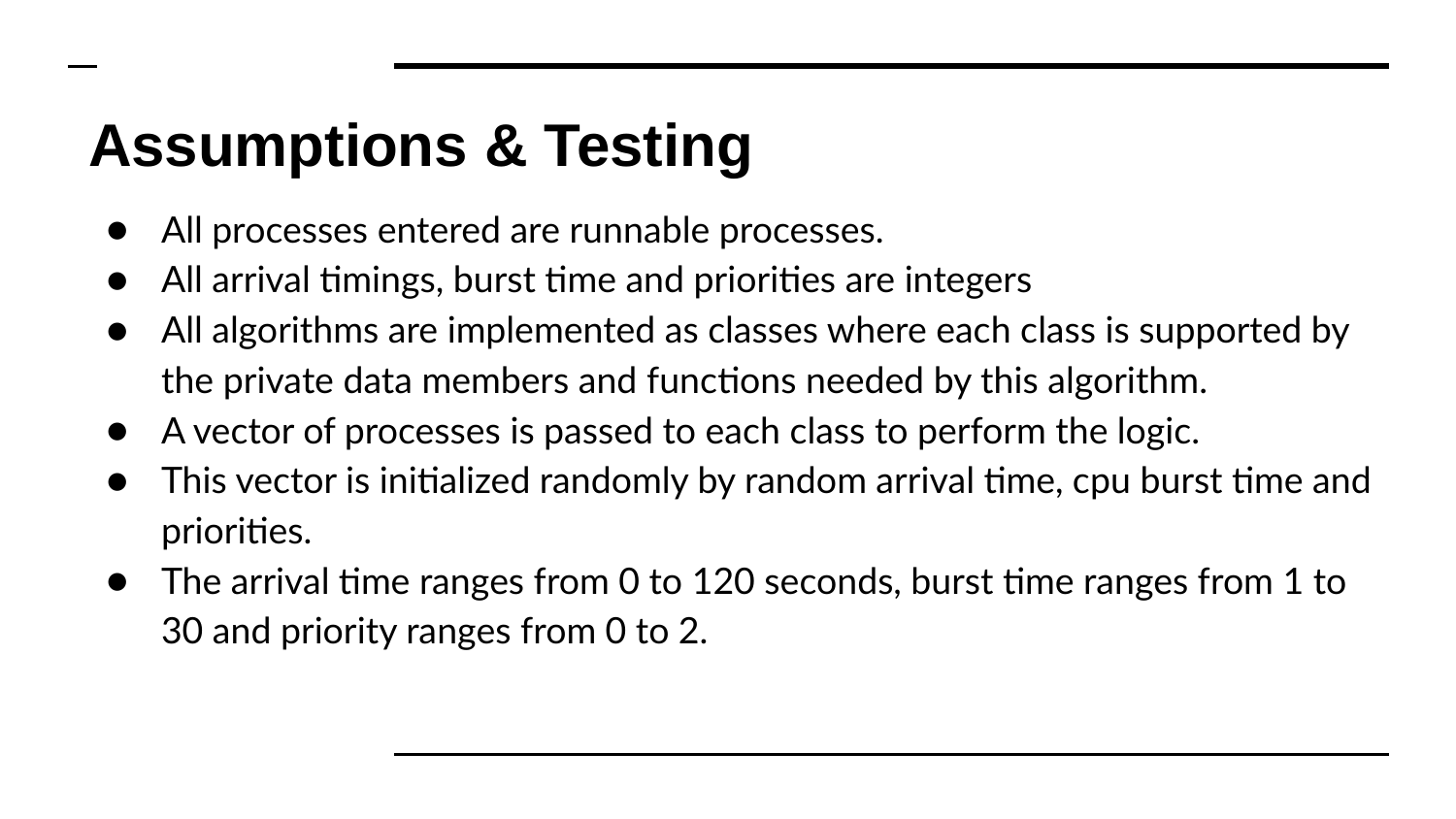

# Assumptions & Testing
All processes entered are runnable processes.
All arrival timings, burst time and priorities are integers
All algorithms are implemented as classes where each class is supported by the private data members and functions needed by this algorithm.
A vector of processes is passed to each class to perform the logic.
This vector is initialized randomly by random arrival time, cpu burst time and priorities.
The arrival time ranges from 0 to 120 seconds, burst time ranges from 1 to 30 and priority ranges from 0 to 2.